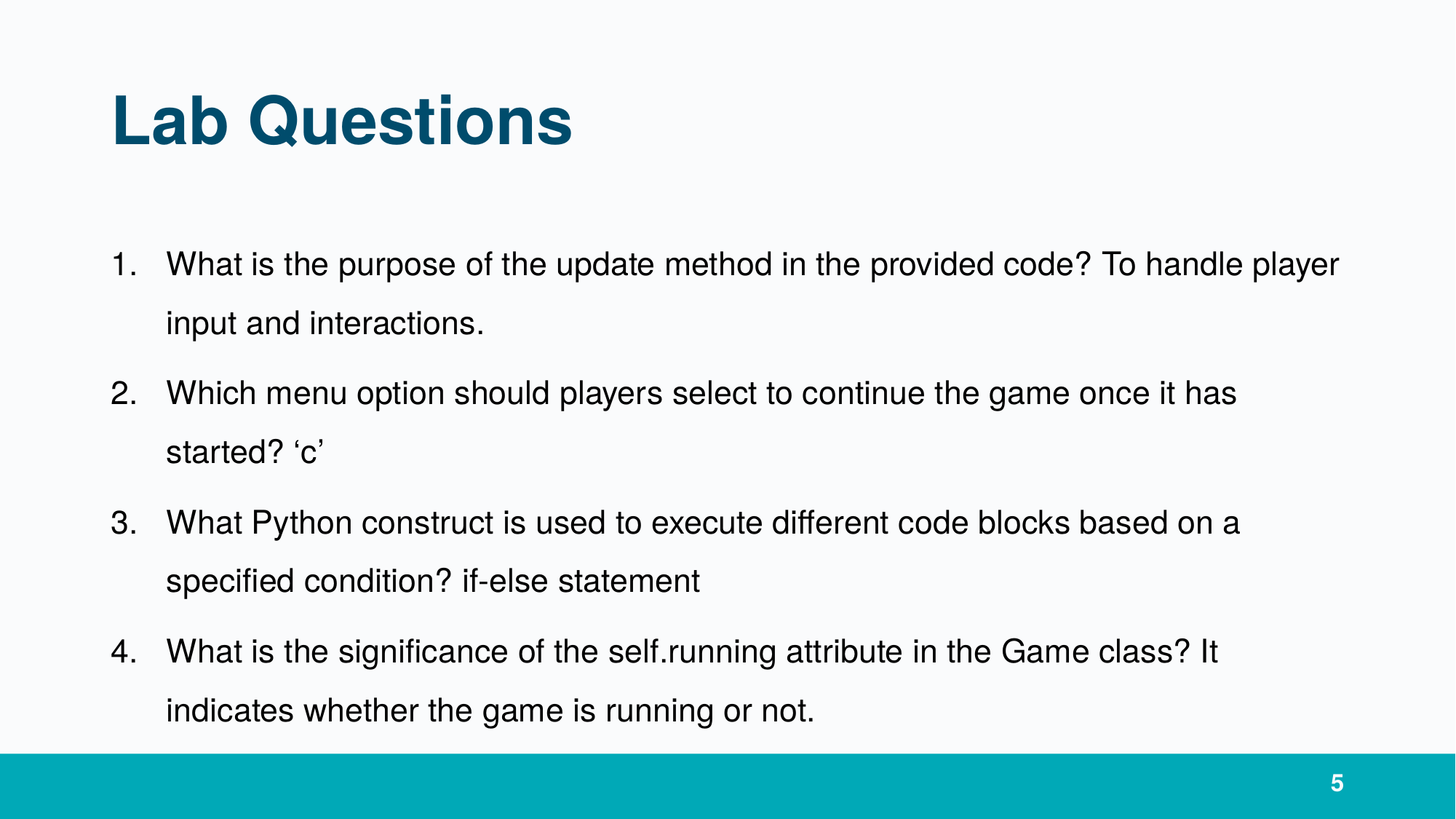

# Lab Questions
What is the purpose of the update method in the provided code? To handle player input and interactions.
Which menu option should players select to continue the game once it has started? ‘c’
What Python construct is used to execute different code blocks based on a specified condition? if-else statement
What is the significance of the self.running attribute in the Game class? It indicates whether the game is running or not.

5